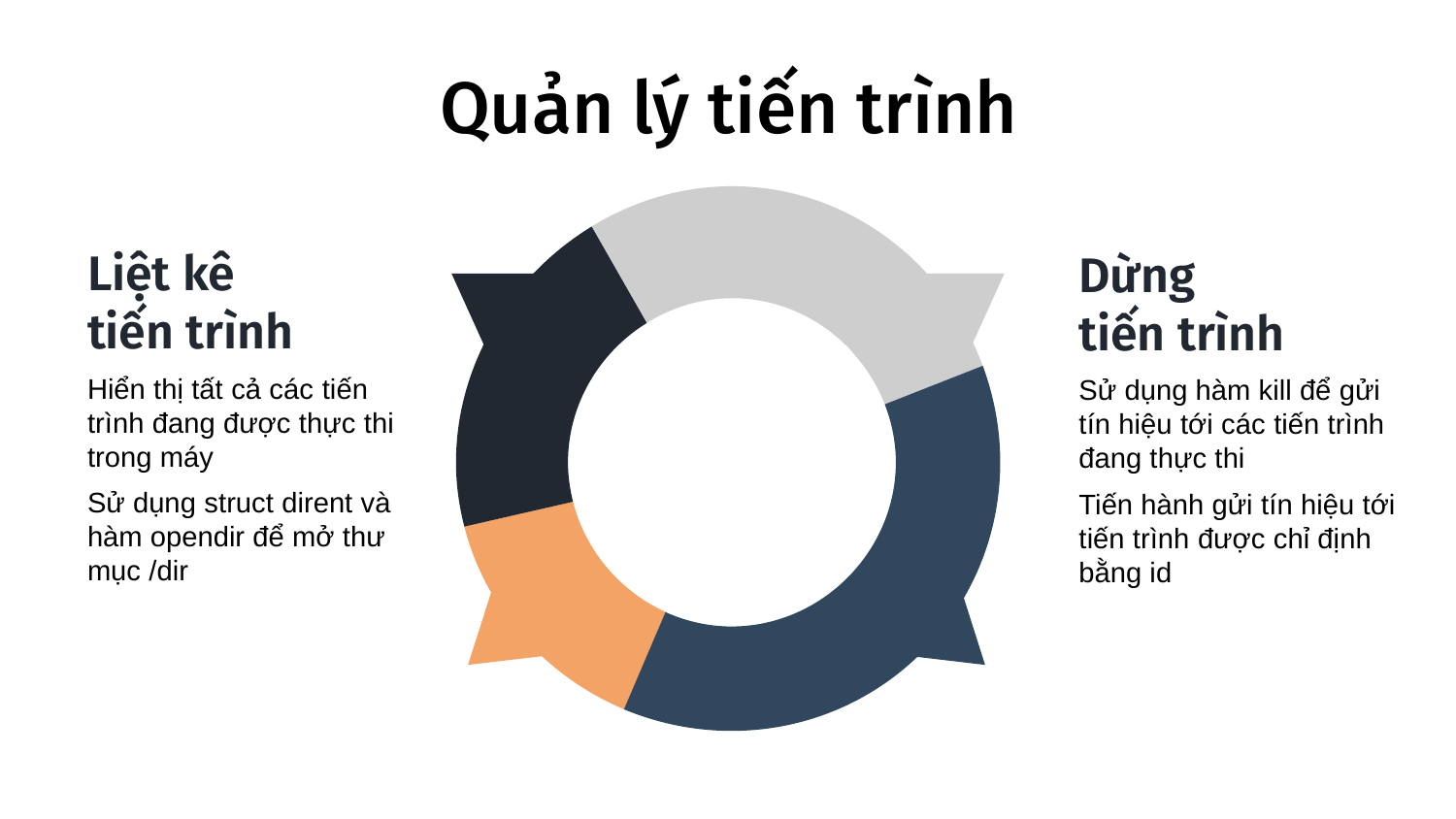

Quản lý tiến trình

Liệt kê
tiến trình
Hiển thị tất cả các tiến trình đang được thực thi trong máy
Sử dụng struct dirent và hàm opendir để mở thư mục /dir

Dừng
tiến trình
Sử dụng hàm kill để gửi tín hiệu tới các tiến trình đang thực thi
Tiến hành gửi tín hiệu tới tiến trình được chỉ định bằng id